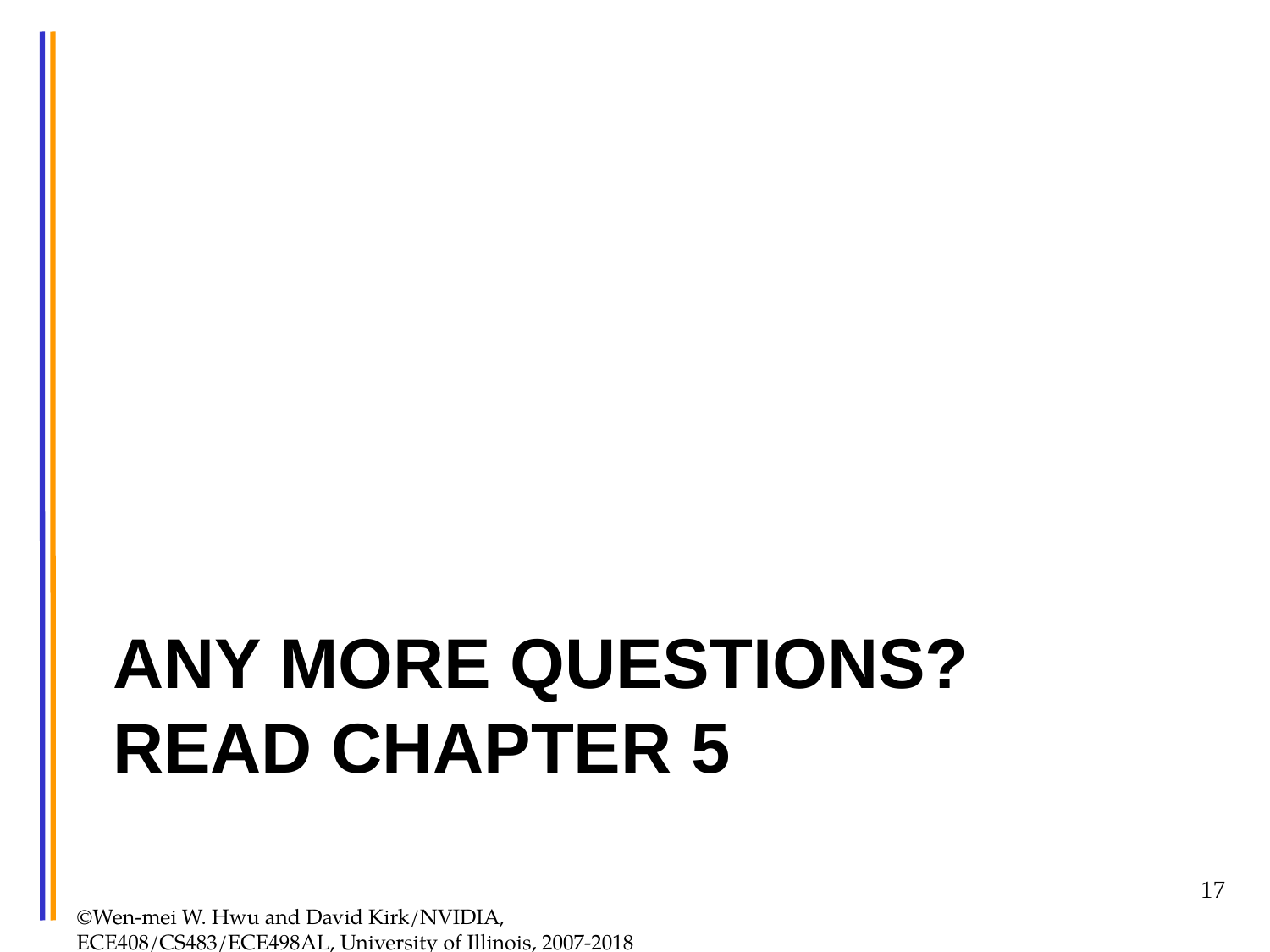

# Any More Questions? Read Chapter 5
17
©Wen-mei W. Hwu and David Kirk/NVIDIA, ECE408/CS483/ECE498AL, University of Illinois, 2007-2018